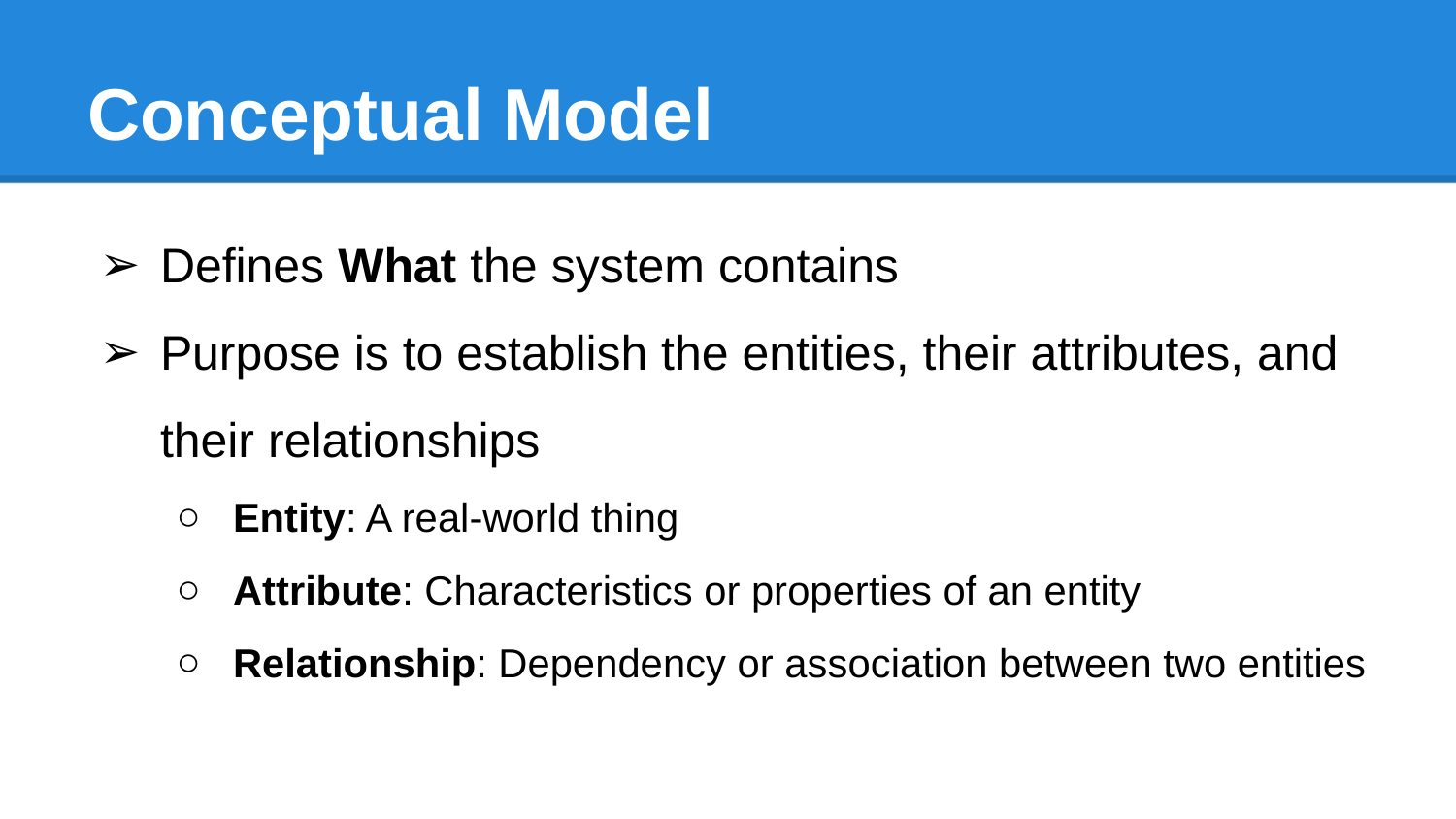

# Conceptual Model
Defines What the system contains
Purpose is to establish the entities, their attributes, and their relationships
Entity: A real-world thing
Attribute: Characteristics or properties of an entity
Relationship: Dependency or association between two entities